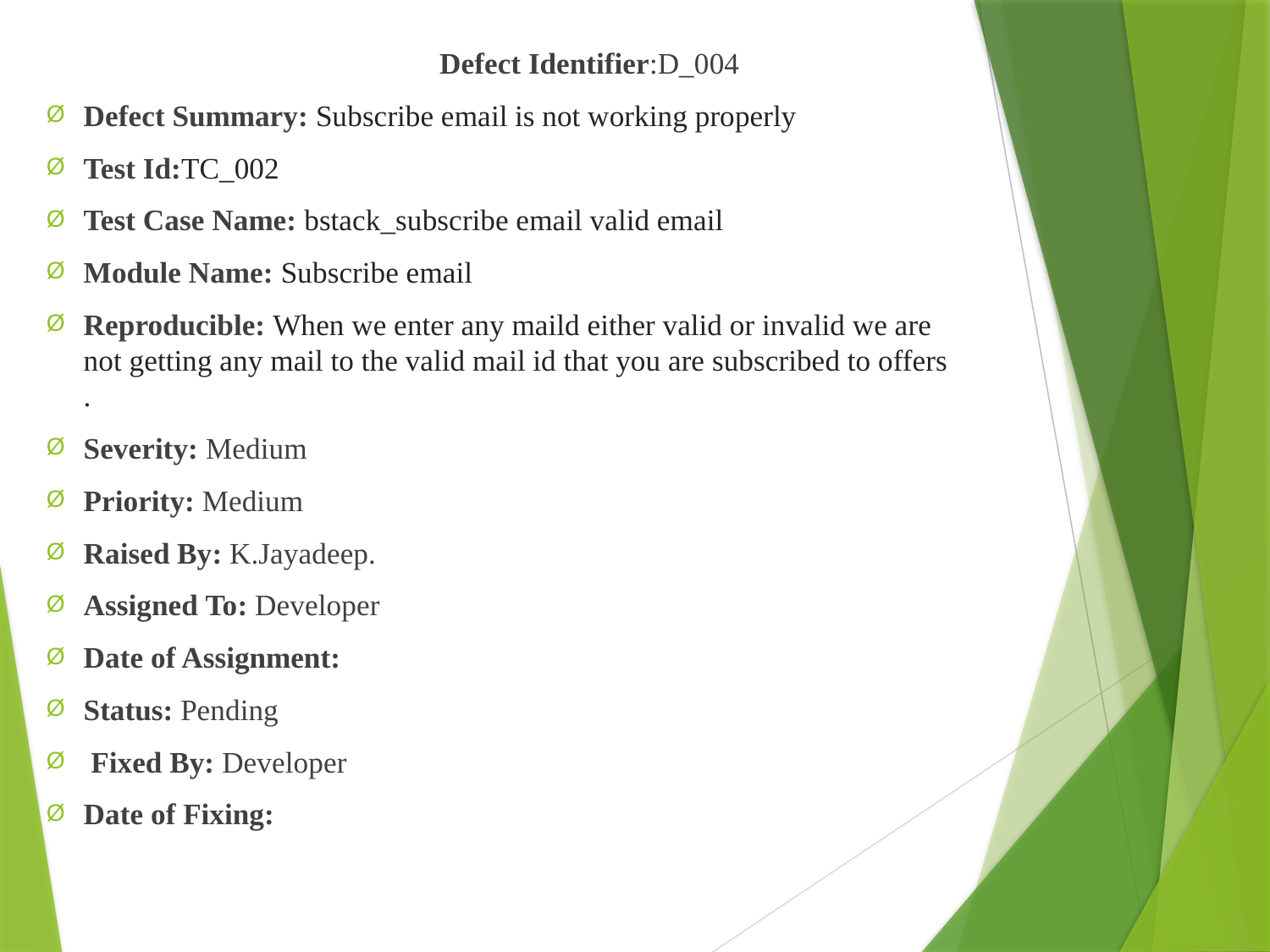

Defect Identifier:D_004
Defect Summary: Subscribe email is not working properly
Test Id:TC_002
Test Case Name: bstack_subscribe email valid email
Module Name: Subscribe email
Reproducible: When we enter any maild either valid or invalid we are not getting any mail to the valid mail id that you are subscribed to offers .
Severity: Medium
Priority: Medium
Raised By: K.Jayadeep.
Assigned To: Developer
Date of Assignment:
Status: Pending
Fixed By: Developer
Date of Fixing: